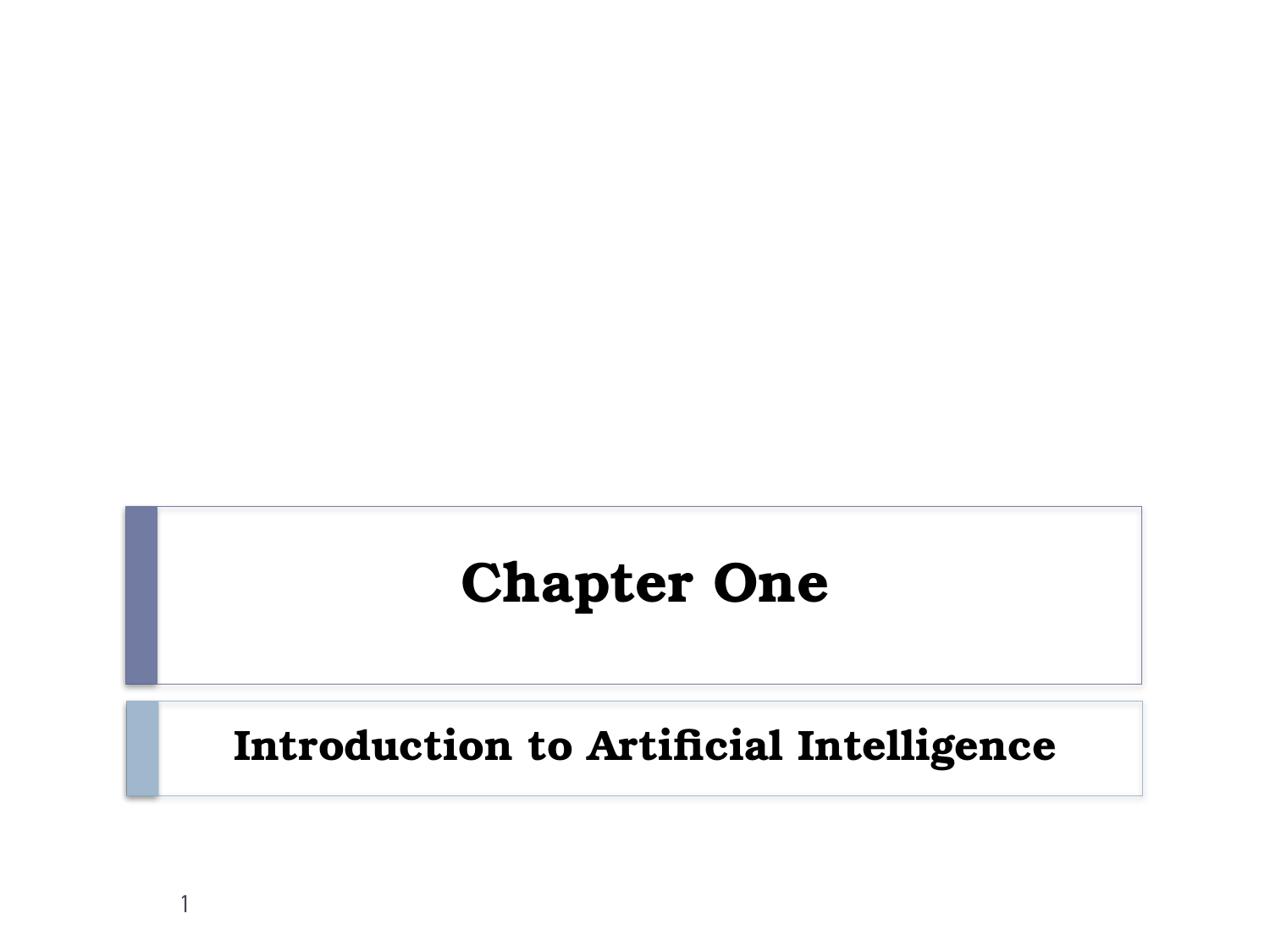

# Chapter One
Introduction to Artificial Intelligence
1